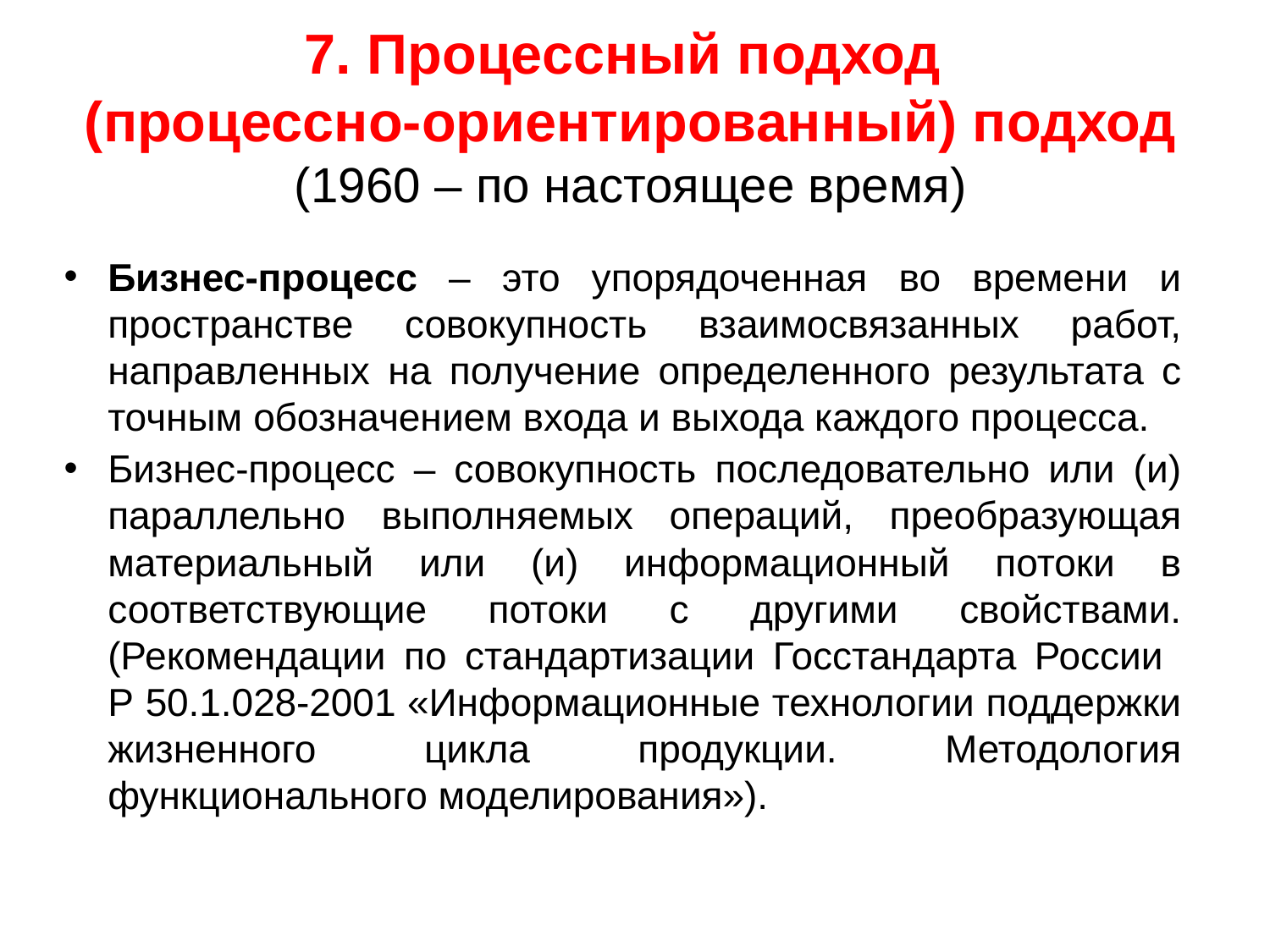

# 7. Процессный подход (процессно-ориентированный) подход (1960 – по настоящее время)
Бизнес-процесс – это упорядоченная во времени и пространстве совокупность взаимосвязанных работ, направленных на получение определенного результата с точным обозначением входа и выхода каждого процесса.
Бизнес-процесс – совокупность последовательно или (и) параллельно выполняемых операций, преобразующая материальный или (и) информационный потоки в соответствующие потоки с другими свойствами. (Рекомендации по стандартизации Госстандарта России
Р 50.1.028-2001 «Информационные технологии поддержки жизненного цикла продукции. Методология функционального моделирования»).